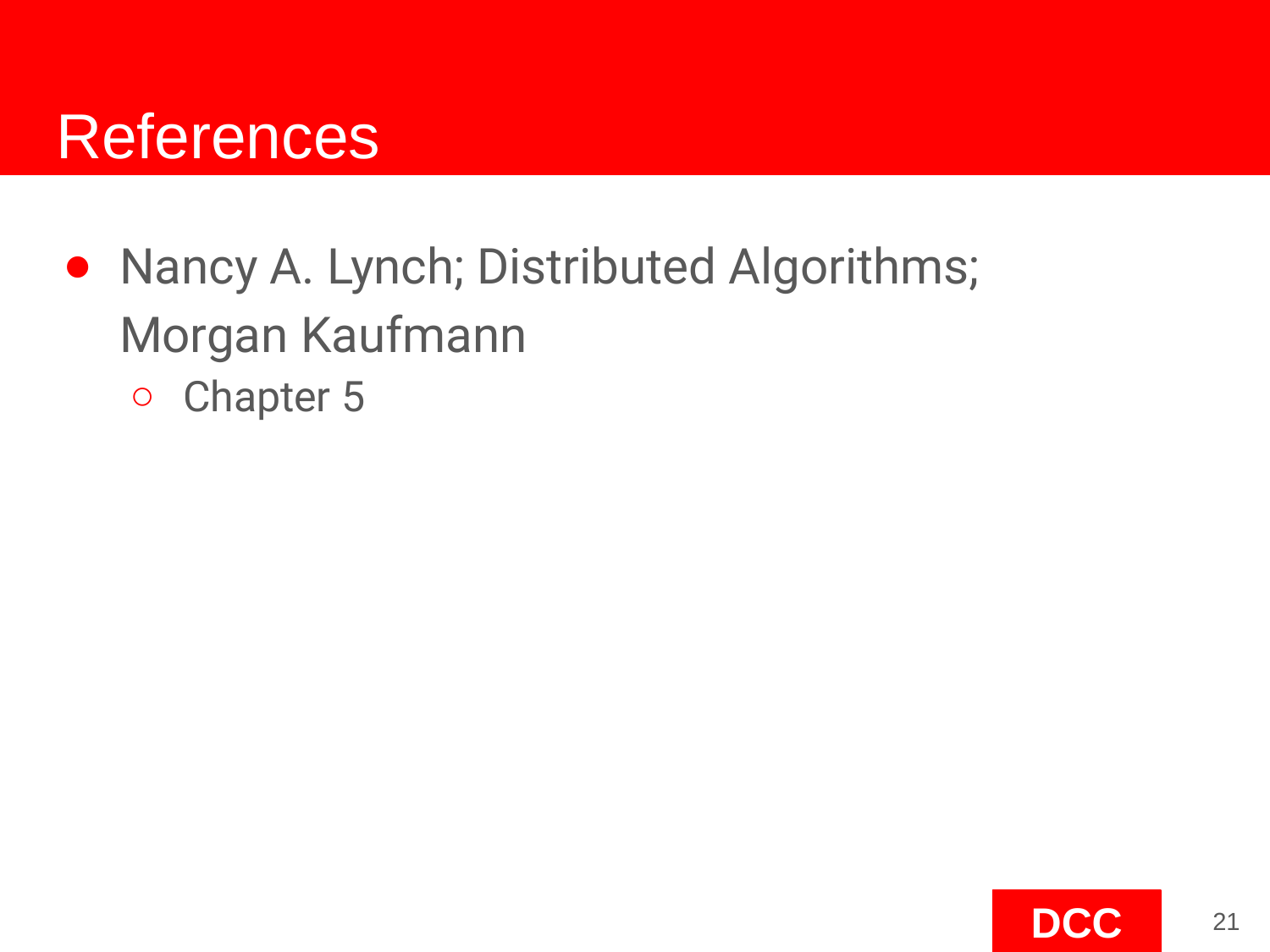

# References
Nancy A. Lynch; Distributed Algorithms;
Morgan Kaufmann
Chapter 5
21